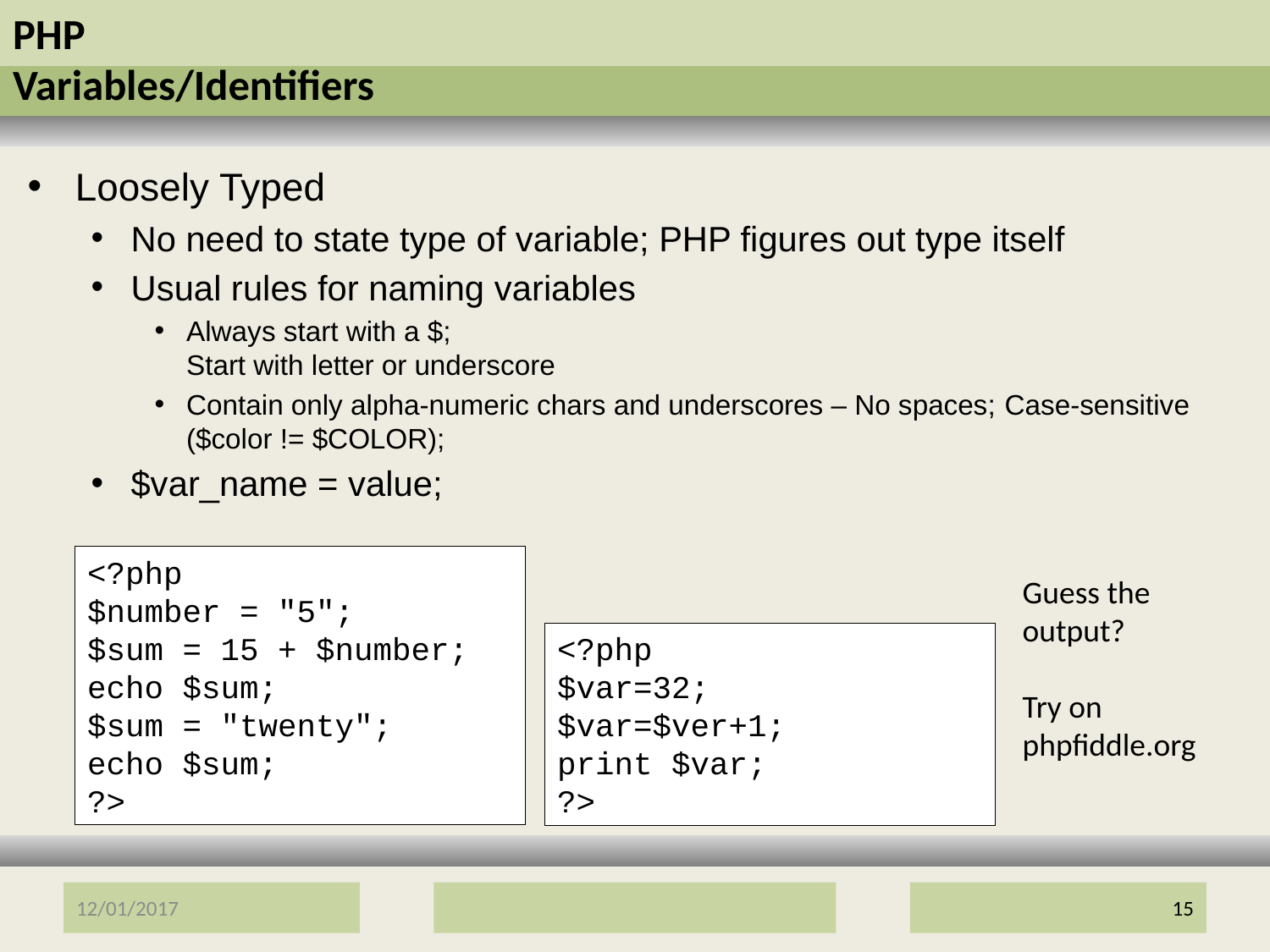

# PHP Variables/Identifiers
Loosely Typed
No need to state type of variable; PHP figures out type itself
Usual rules for naming variables
Always start with a $;
Start with letter or underscore
Contain only alpha-numeric chars and underscores – No spaces; Case-sensitive ($color != $COLOR);
$var_name = value;

<?php
$number = "5";
$sum = 15 + $number;
echo $sum;
$sum = "twenty";
echo $sum;
?>
Guess the output?

Try on phpfiddle.org
<?php
$var=32;
$var=$ver+1;
print $var;
?>
12/01/2017

15